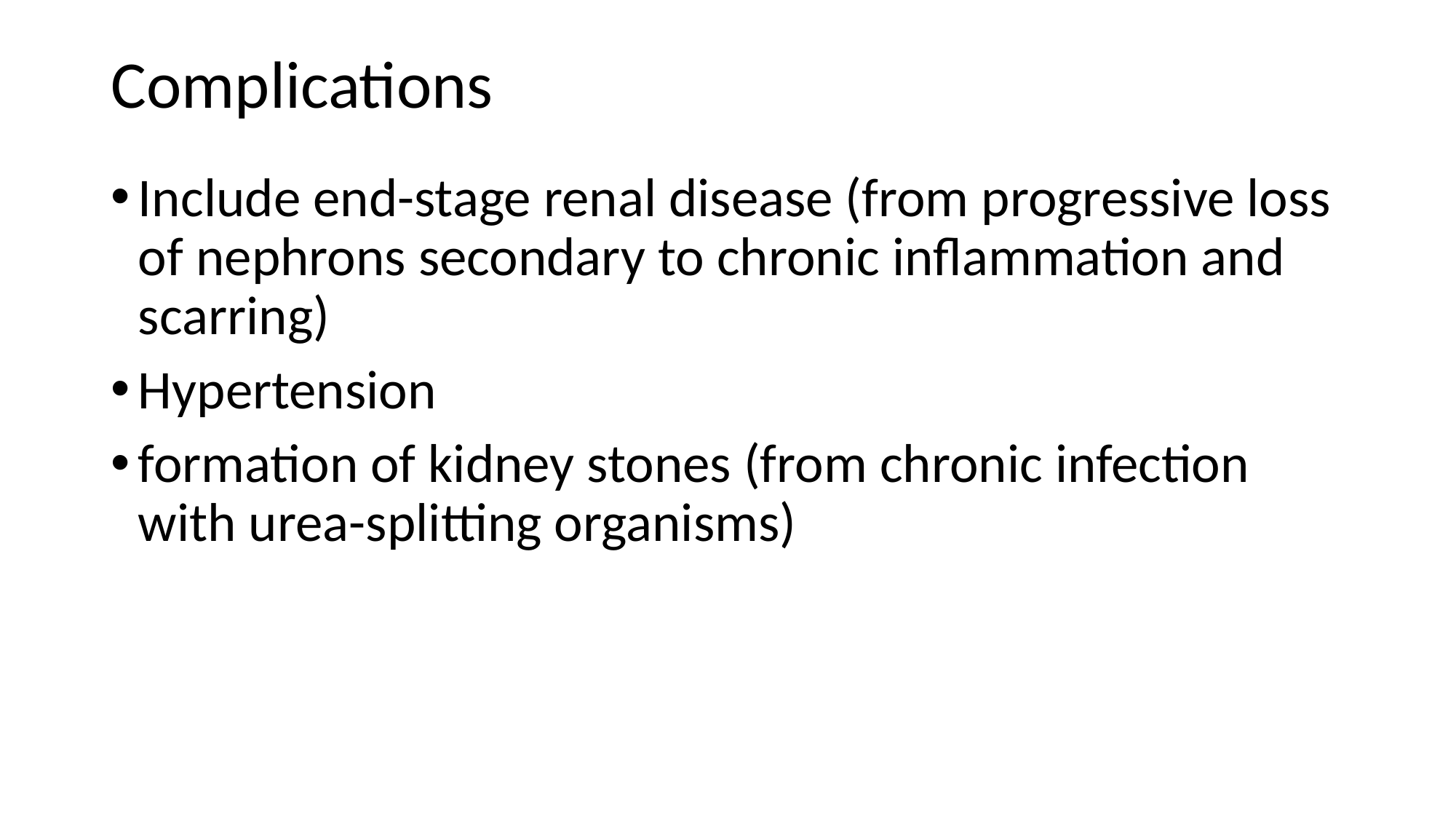

# Complications
Include end-stage renal disease (from progressive loss of nephrons secondary to chronic inflammation and scarring)
Hypertension
formation of kidney stones (from chronic infection with urea-splitting organisms)